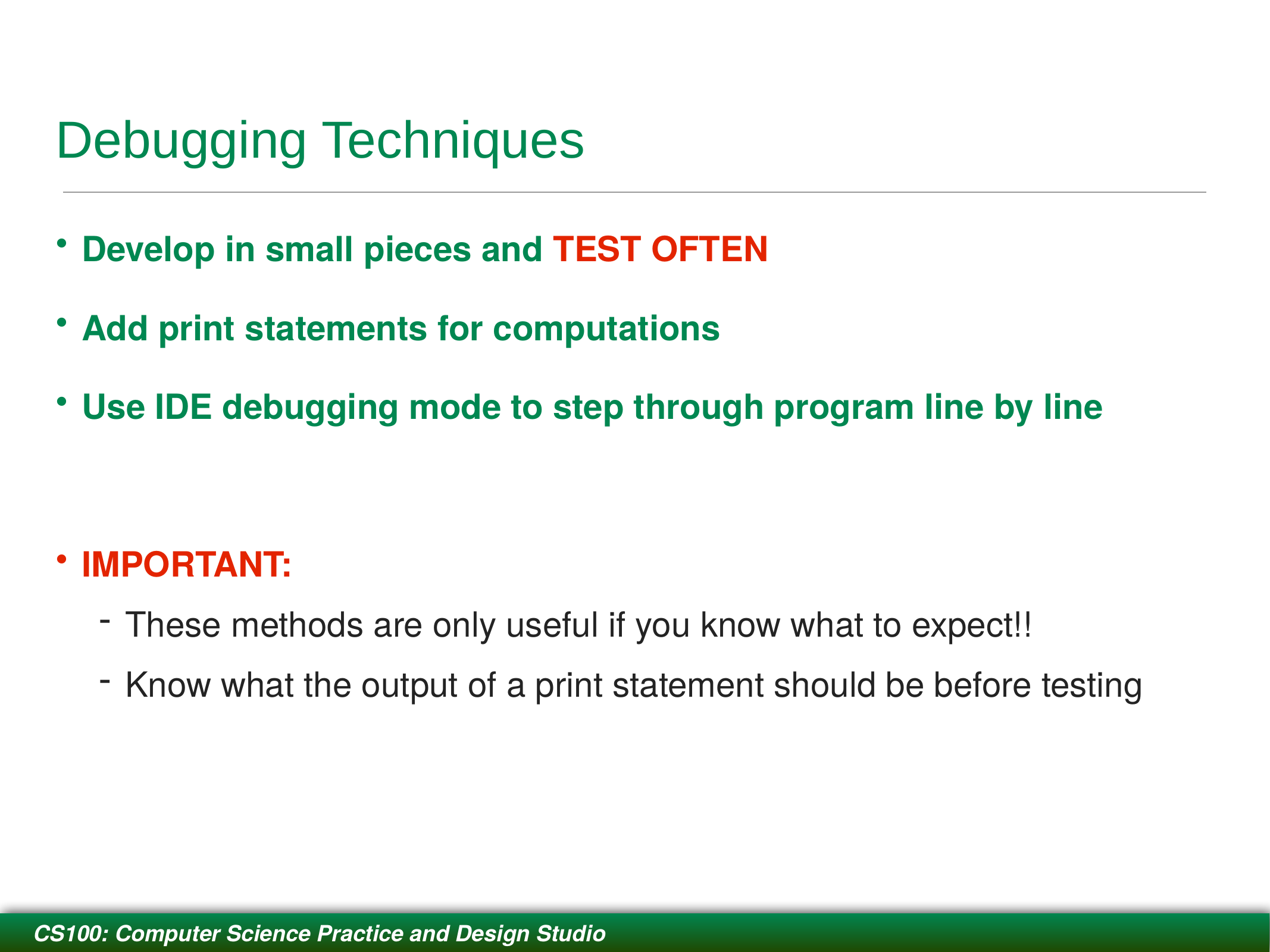

# Debugging Techniques
Develop in small pieces and TEST OFTEN
Add print statements for computations
Use IDE debugging mode to step through program line by line

IMPORTANT:
These methods are only useful if you know what to expect!!
Know what the output of a print statement should be before testing
4